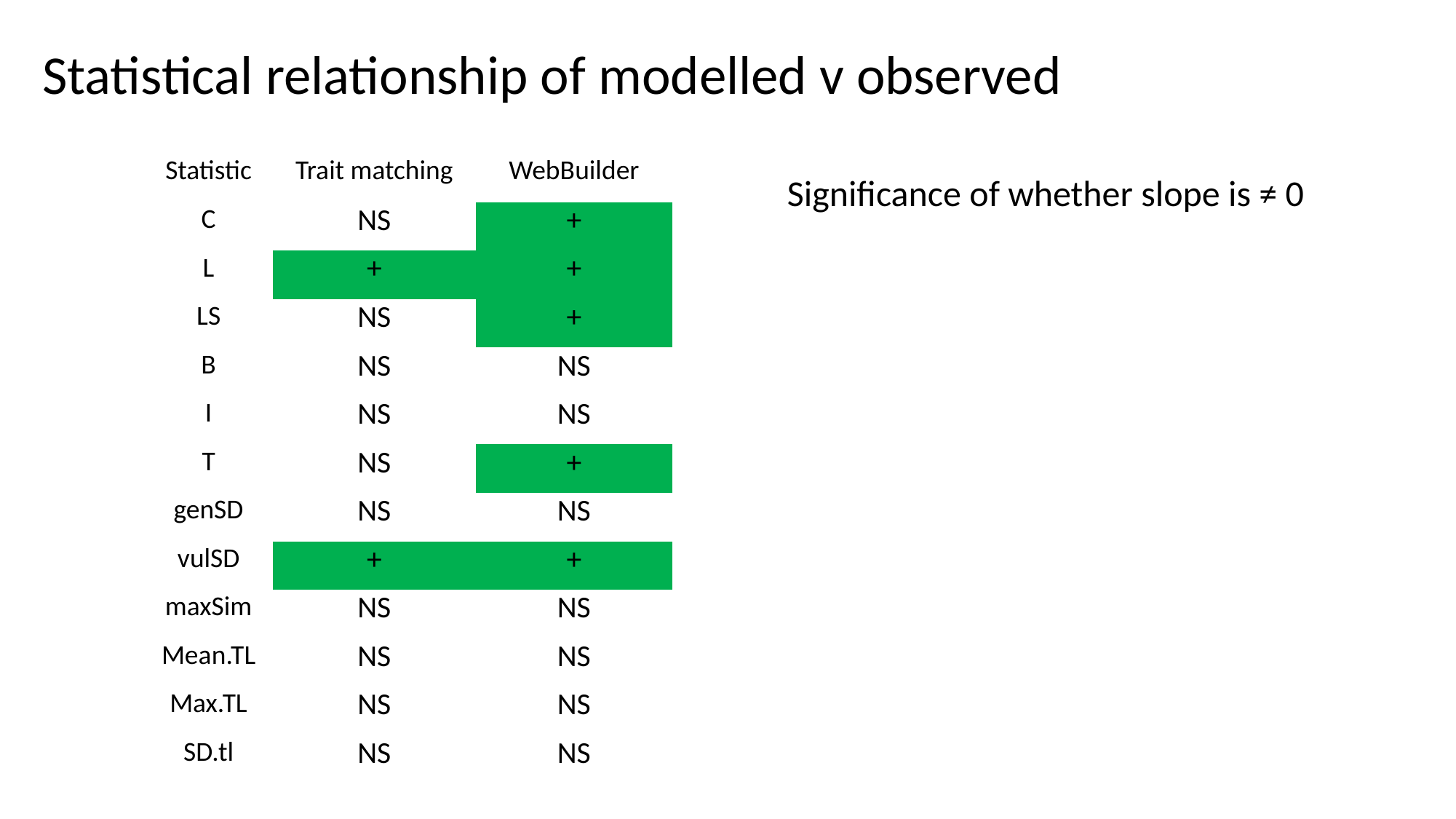

# Statistical relationship of modelled v observed
| Statistic | Trait matching | WebBuilder |
| --- | --- | --- |
| C | NS | + |
| L | + | + |
| LS | NS | + |
| B | NS | NS |
| I | NS | NS |
| T | NS | + |
| genSD | NS | NS |
| vulSD | + | + |
| maxSim | NS | NS |
| Mean.TL | NS | NS |
| Max.TL | NS | NS |
| SD.tl | NS | NS |
Significance of whether slope is ≠ 0